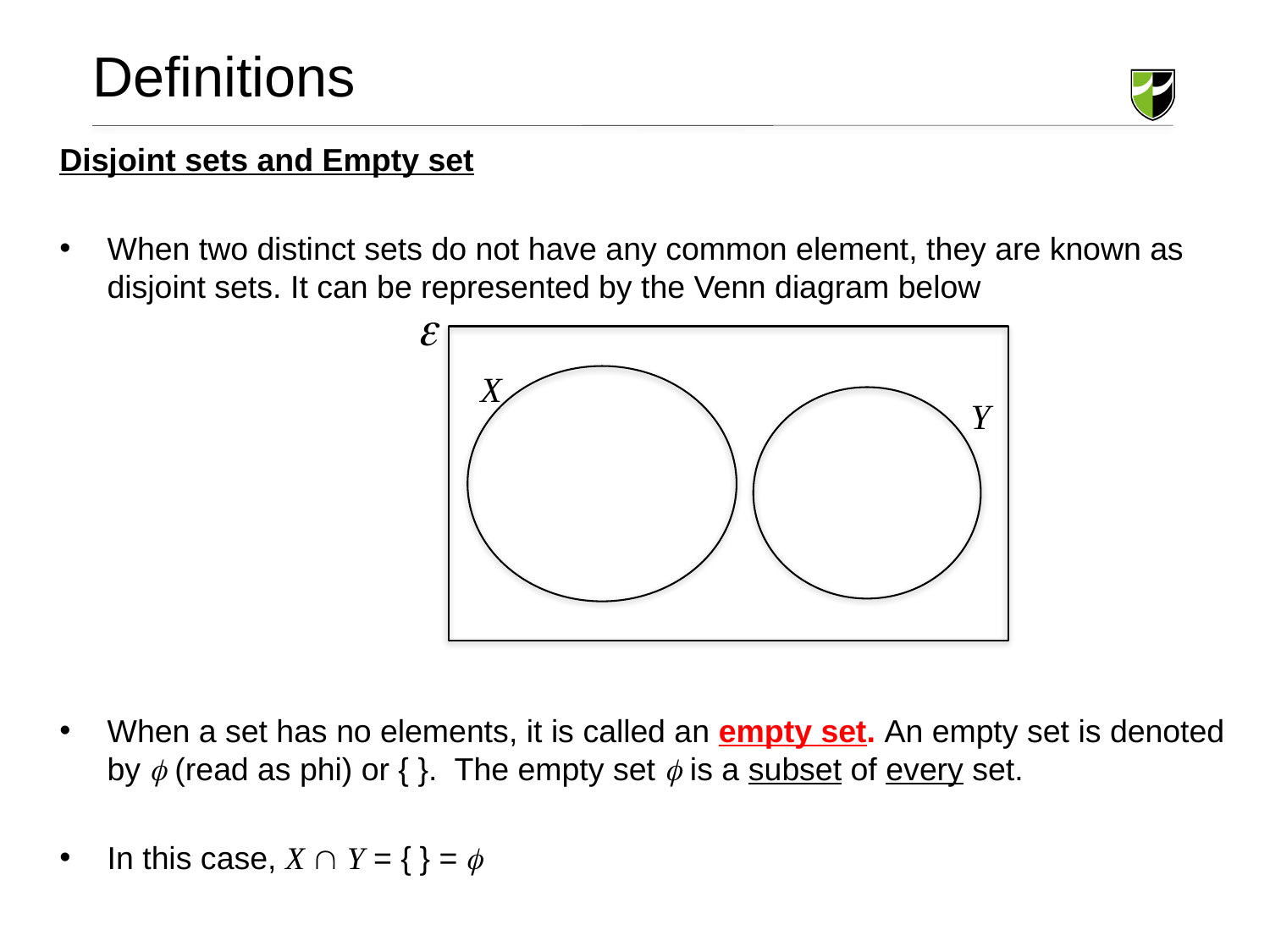

# Definitions
Disjoint sets and Empty set

When two distinct sets do not have any common element, they are known as disjoint sets. It can be represented by the Venn diagram below

When a set has no elements, it is called an empty set. An empty set is denoted by φ (read as phi) or { }.  The empty set φ is a subset of every set.

In this case, X ∩ Y = { } = φ

ε

X
Y